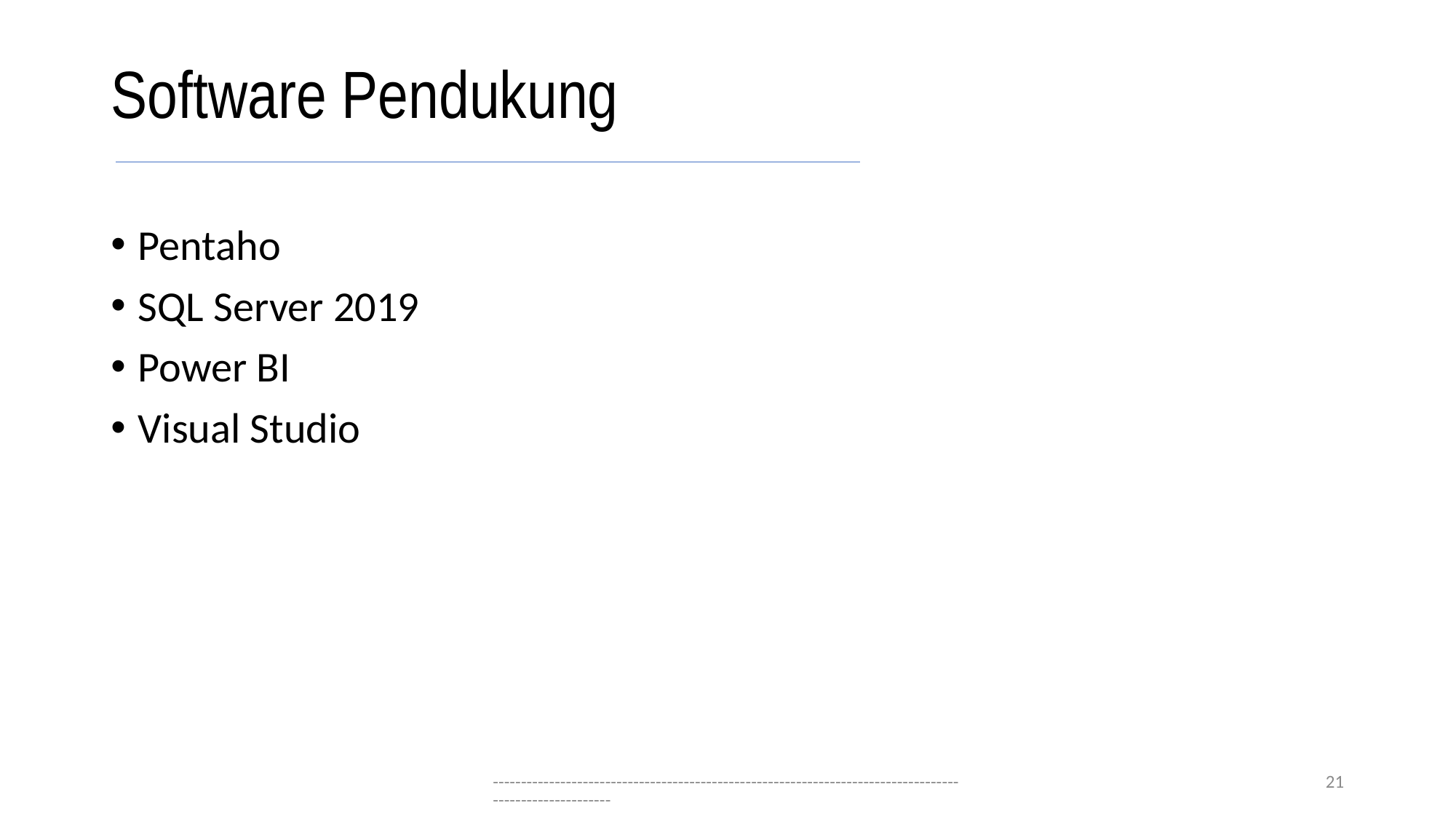

Software Pendukung
Pentaho
SQL Server 2019
Power BI
Visual Studio
--------------------------------------------------------------------------------------------------------
21